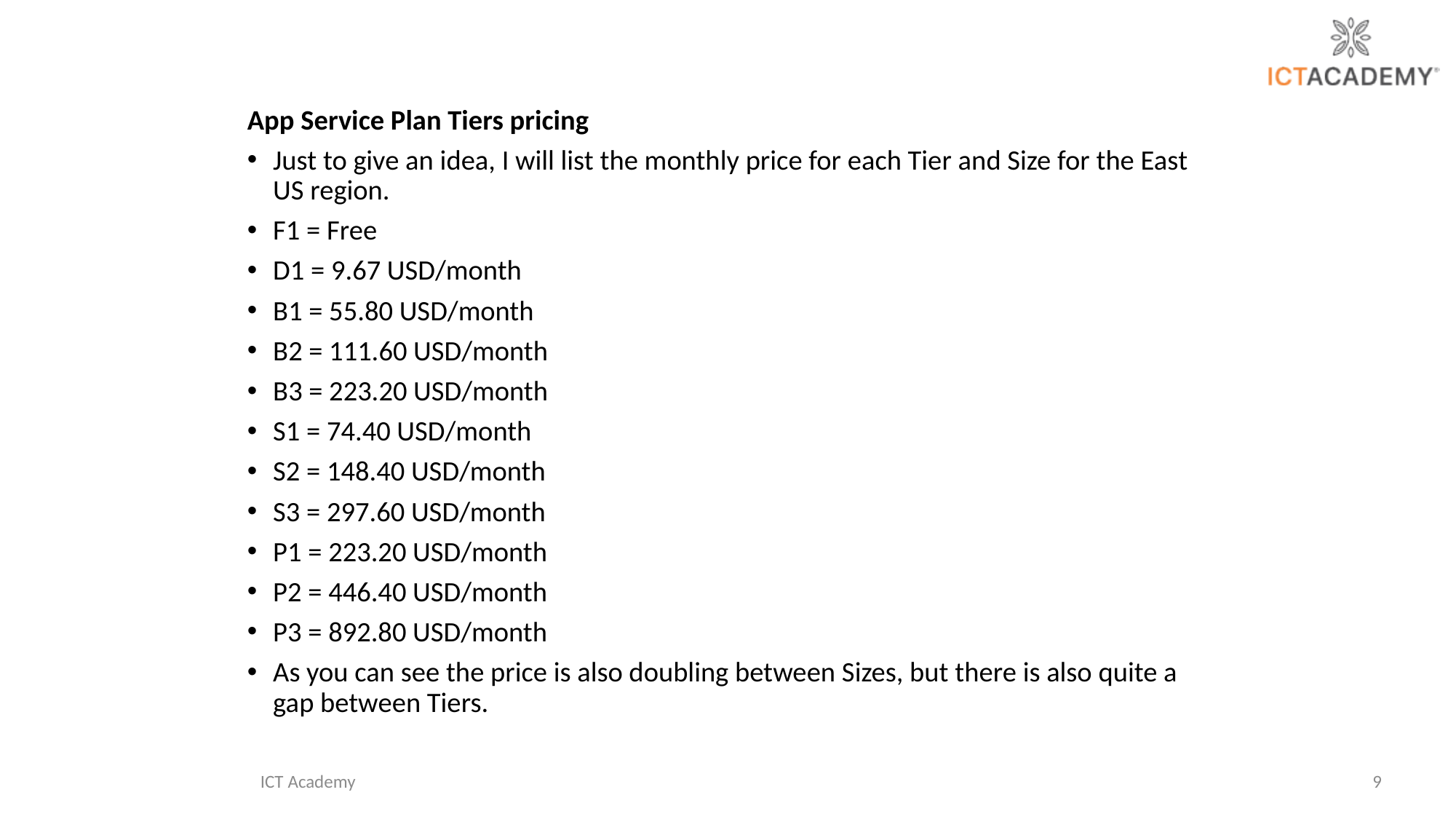

App Service Plan Tiers pricing
Just to give an idea, I will list the monthly price for each Tier and Size for the East US region.
F1 = Free
D1 = 9.67 USD/month
B1 = 55.80 USD/month
B2 = 111.60 USD/month
B3 = 223.20 USD/month
S1 = 74.40 USD/month
S2 = 148.40 USD/month
S3 = 297.60 USD/month
P1 = 223.20 USD/month
P2 = 446.40 USD/month
P3 = 892.80 USD/month
As you can see the price is also doubling between Sizes, but there is also quite a gap between Tiers.

ICT Academy
9